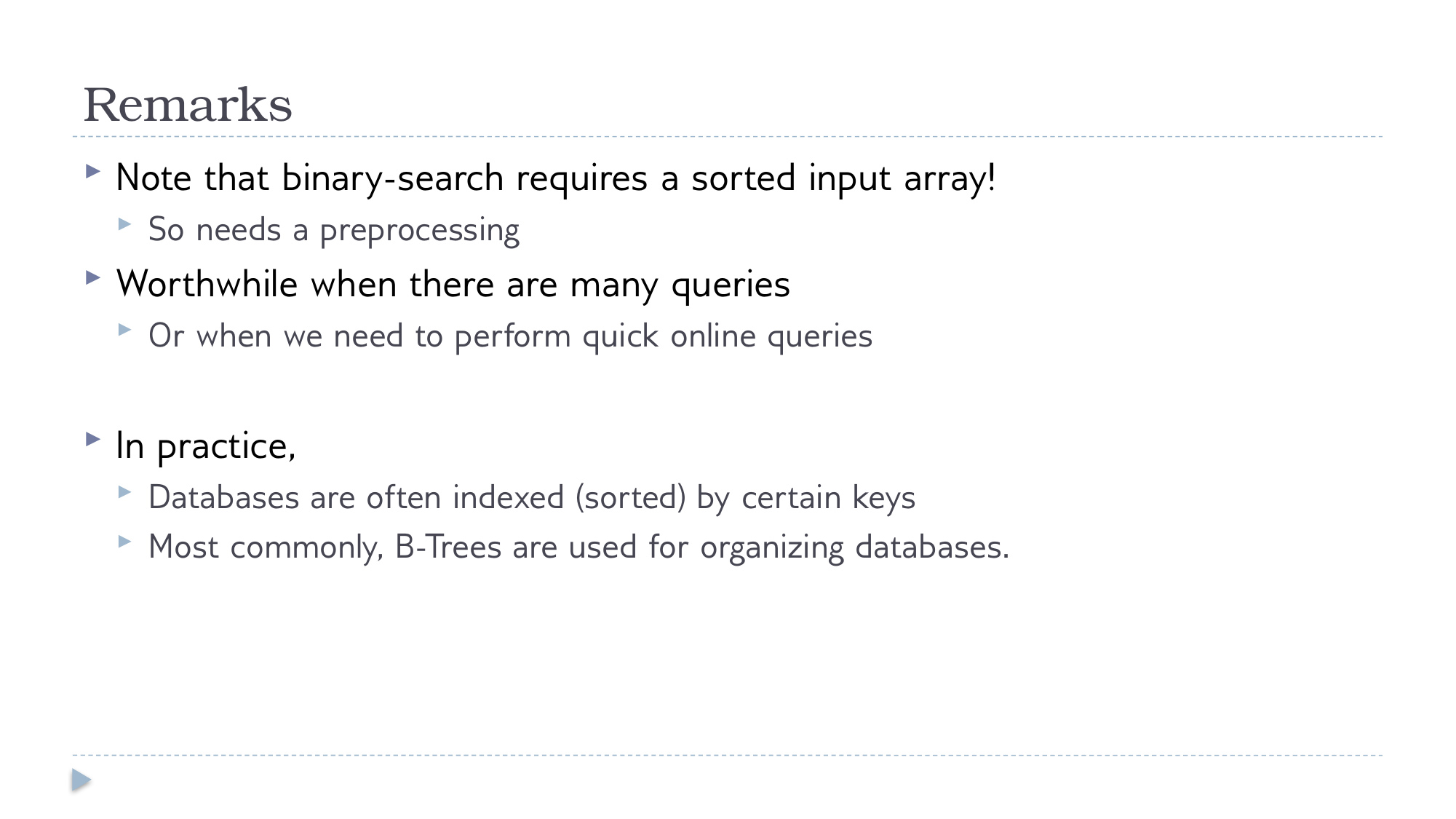

# Remarks
Note that binary-search requires a sorted input array!
So needs a preprocessing
Worthwhile when there are many queries
Or when we need to perform quick online queries

In practice,
Databases are often indexed (sorted) by certain keys
Most commonly, B-Trees are used for organizing databases.